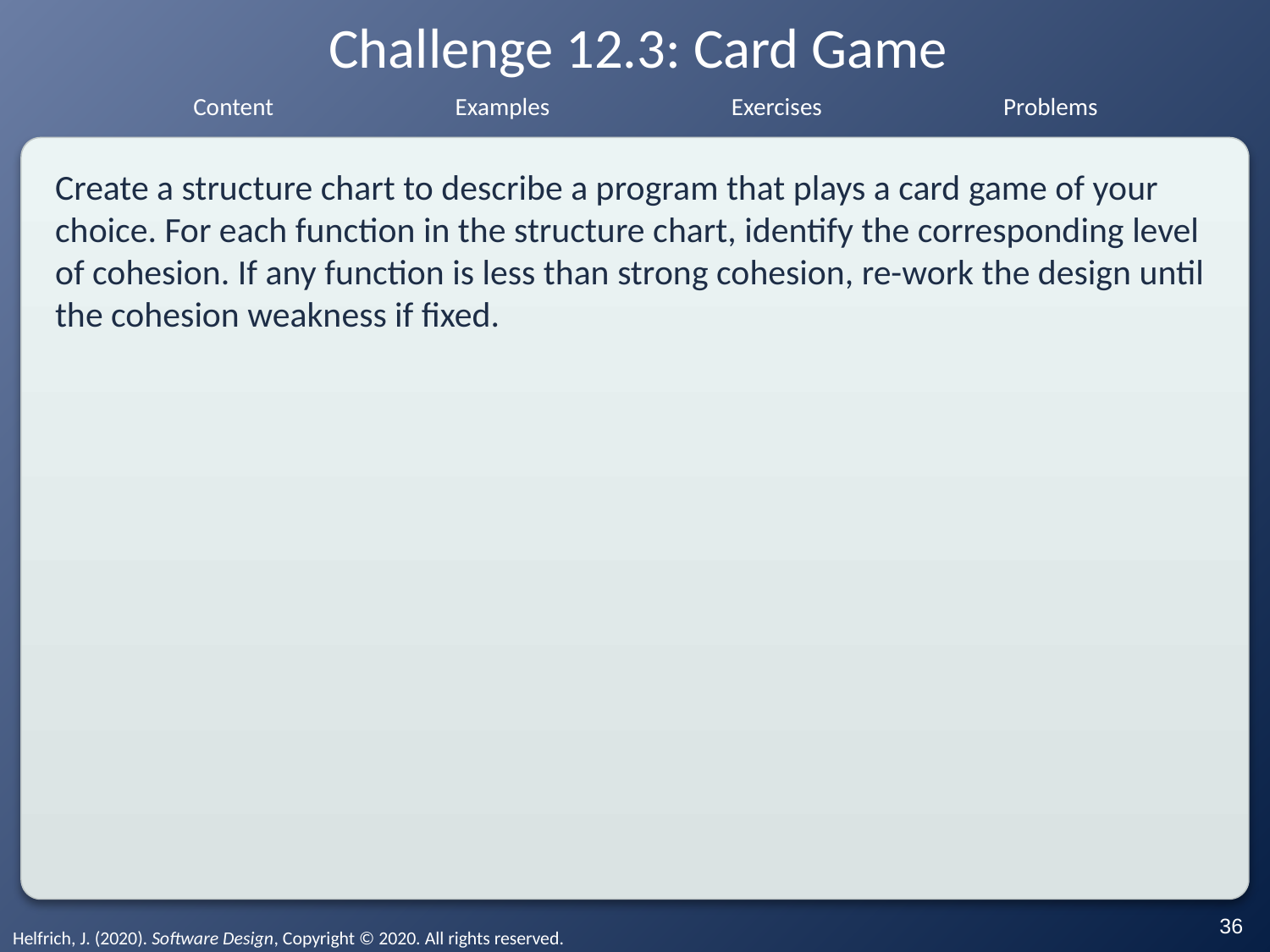

# Challenge 12.3: Card Game
Create a structure chart to describe a program that plays a card game of your choice. For each function in the structure chart, identify the corresponding level of cohesion. If any function is less than strong cohesion, re-work the design until the cohesion weakness if fixed.

36